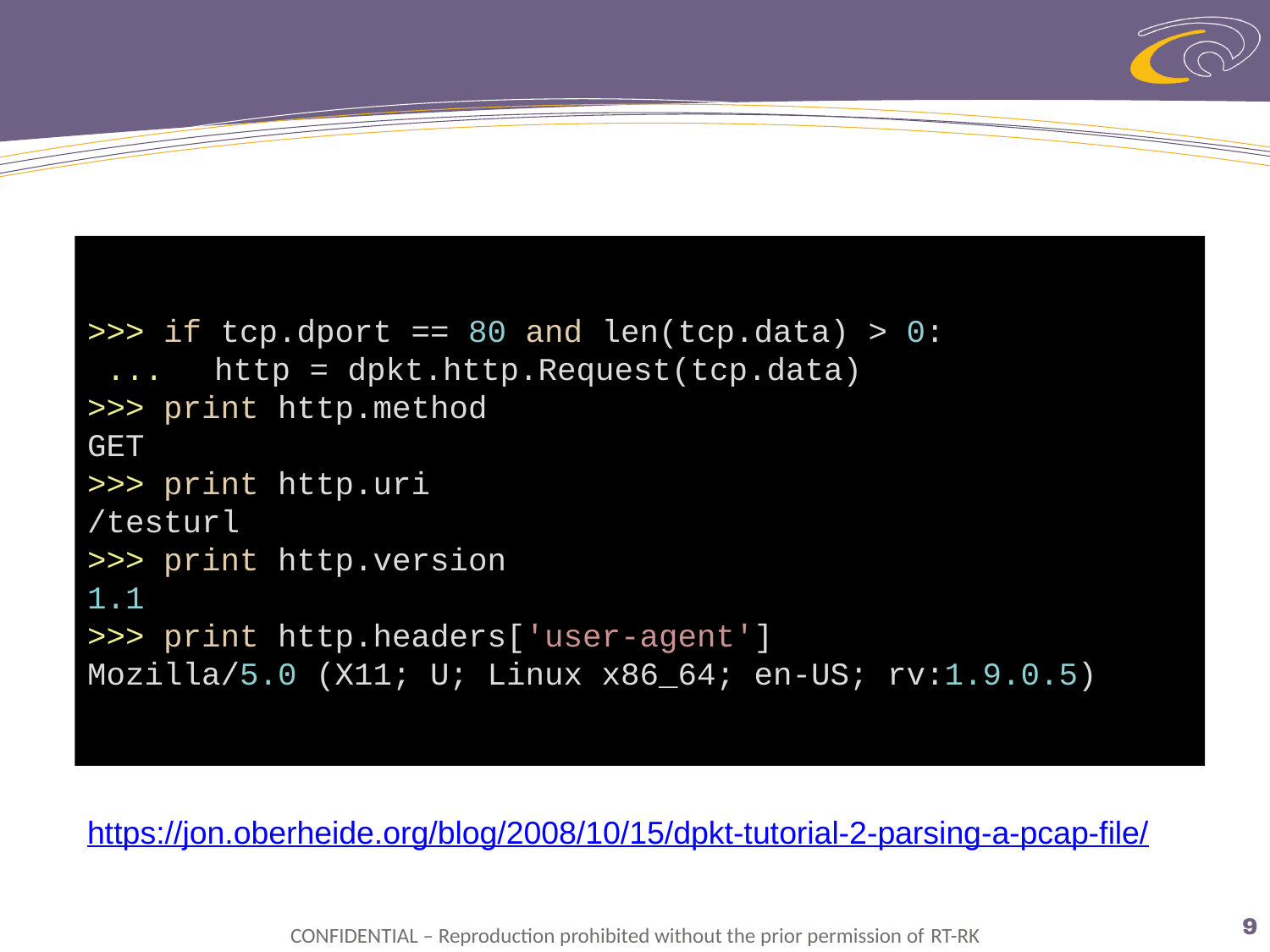

>>> if tcp.dport == 80 and len(tcp.data) > 0:
 ... 	http = dpkt.http.Request(tcp.data)
>>> print http.method
GET
>>> print http.uri
/testurl
>>> print http.version
1.1
>>> print http.headers['user-agent']
Mozilla/5.0 (X11; U; Linux x86_64; en-US; rv:1.9.0.5)
https://jon.oberheide.org/blog/2008/10/15/dpkt-tutorial-2-parsing-a-pcap-file/